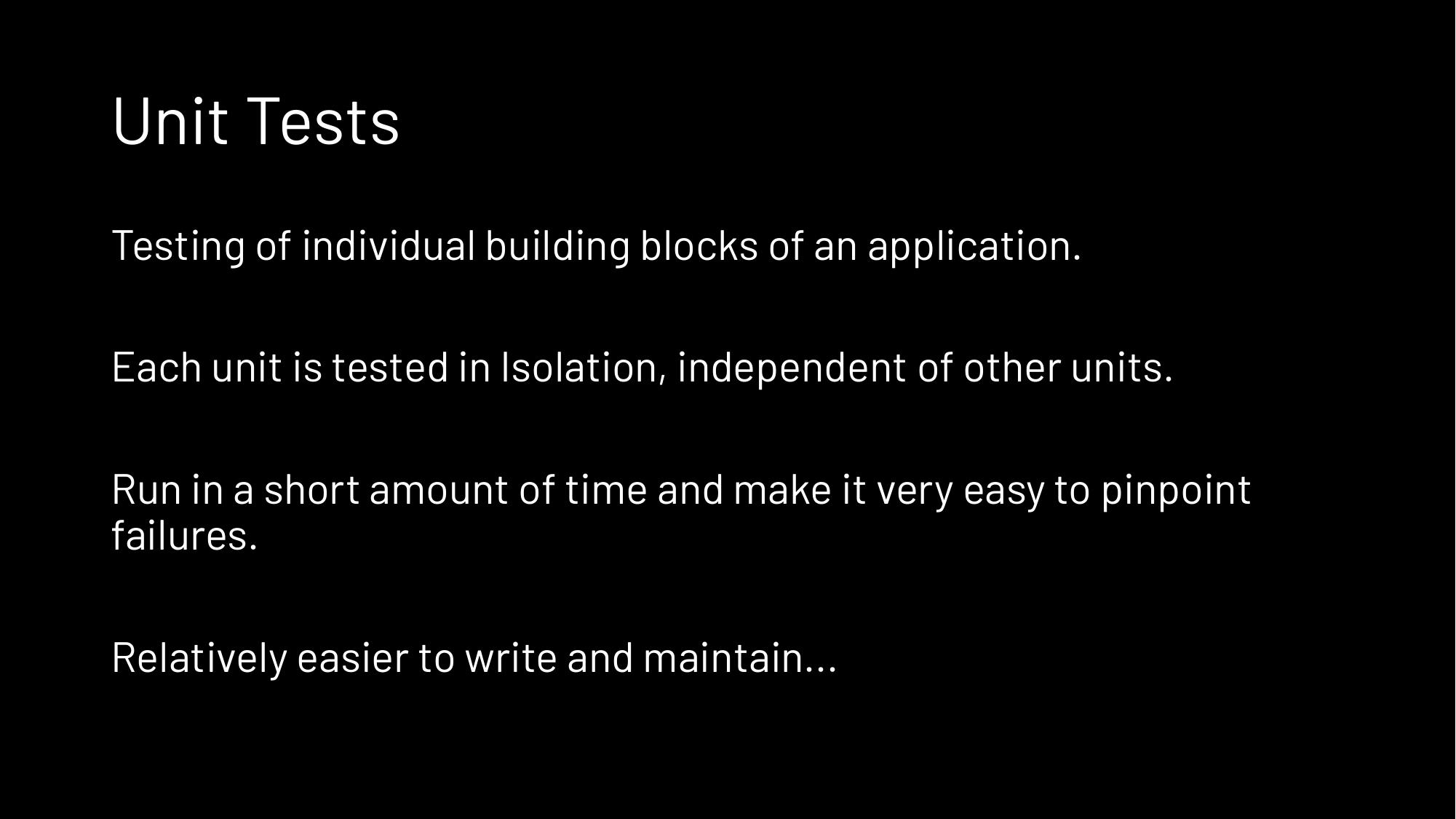

# Unit Tests
Testing of individual building blocks of an application.

Each unit is tested in Isolation, independent of other units.

Run in a short amount of time and make it very easy to pinpoint failures.

Relatively easier to write and maintain...